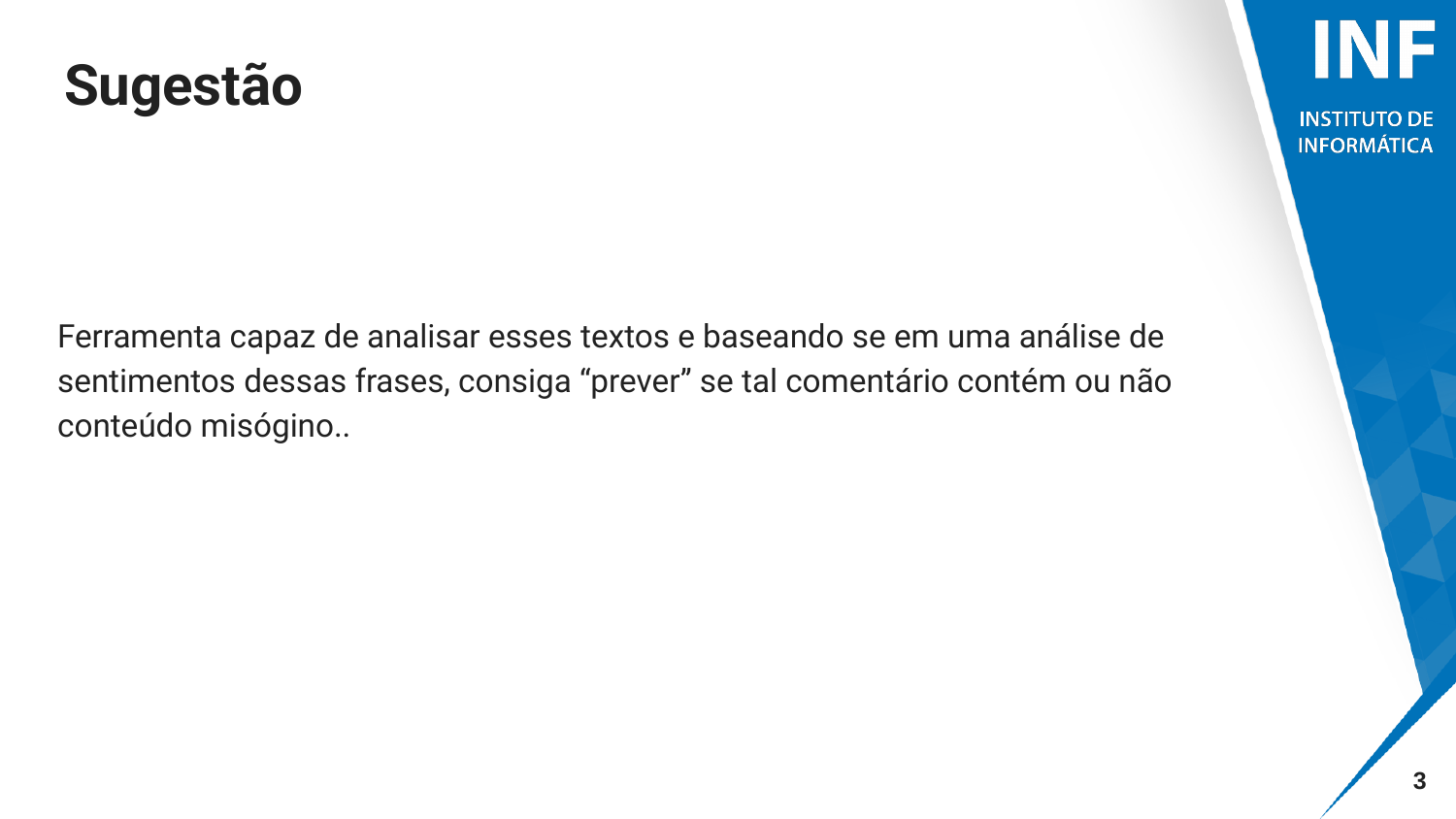

# Sugestão
Ferramenta capaz de analisar esses textos e baseando se em uma análise de sentimentos dessas frases, consiga “prever” se tal comentário contém ou não conteúdo misógino..

3